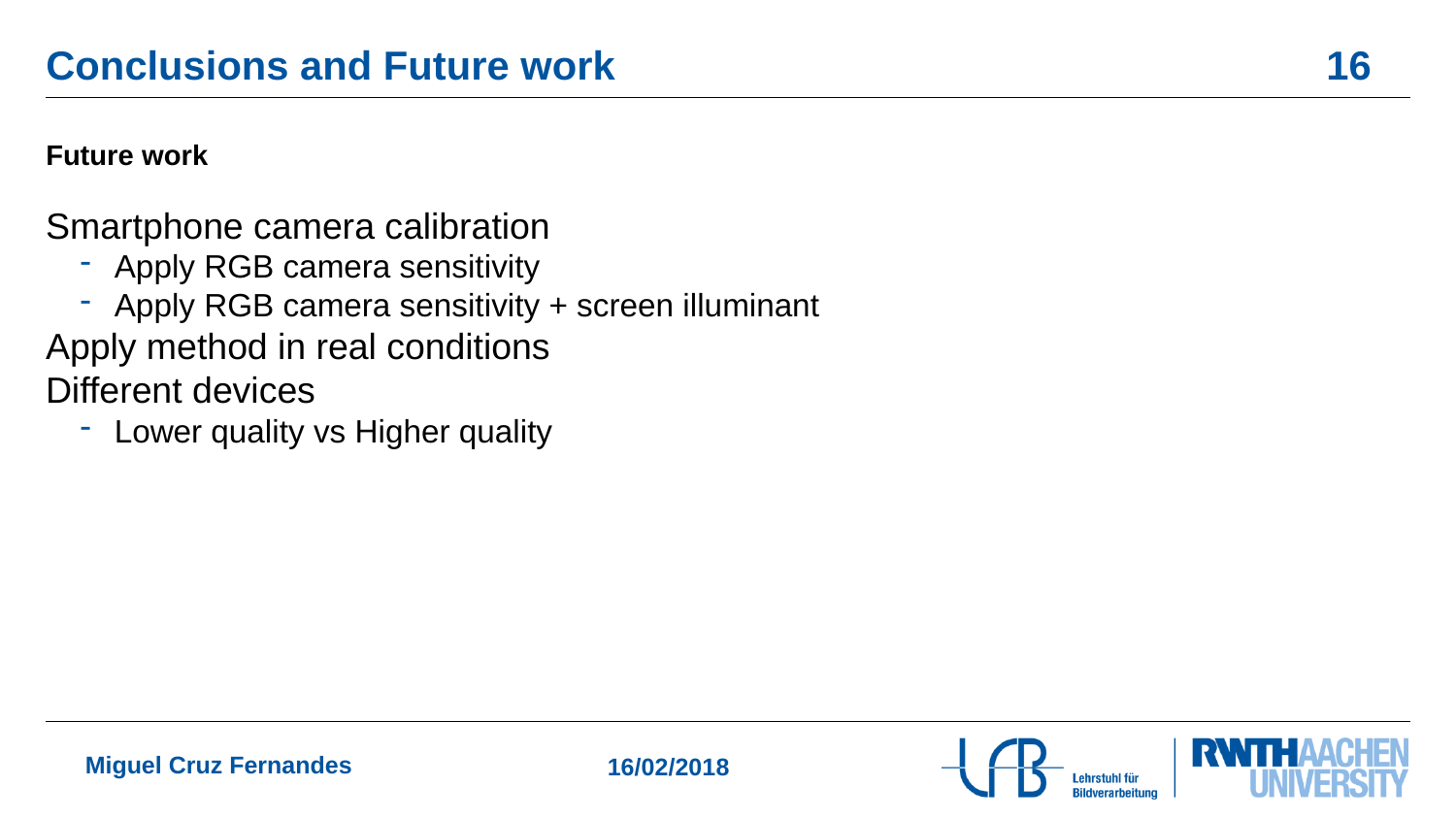

# Conclusions and Future work
16
Future work
Smartphone camera calibration
Apply RGB camera sensitivity
Apply RGB camera sensitivity + screen illuminant
Apply method in real conditions
Different devices
Lower quality vs Higher quality

Miguel Cruz Fernandes
16/02/2018